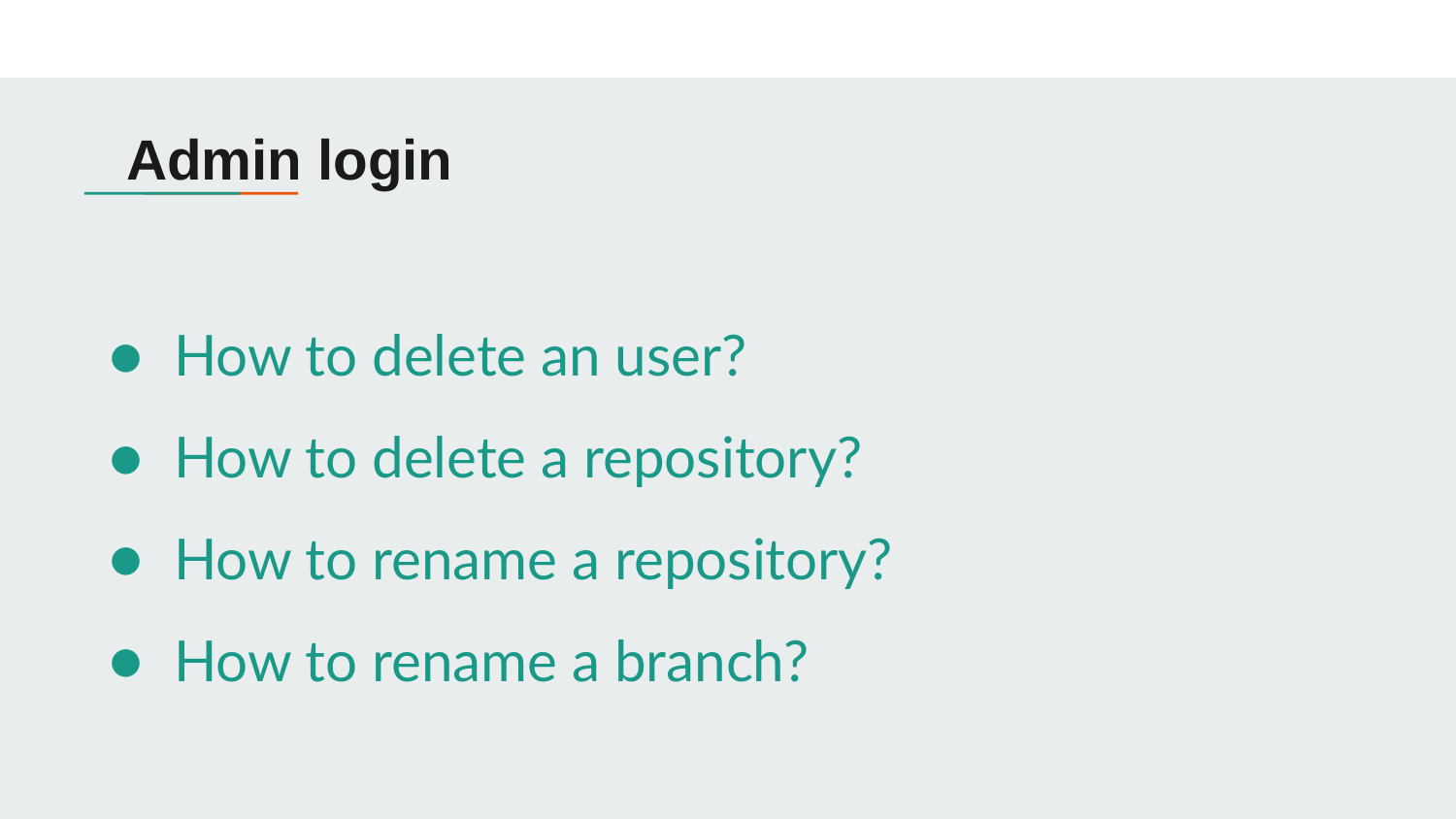

# Admin login
How to delete an user?
How to delete a repository?
How to rename a repository?
How to rename a branch?